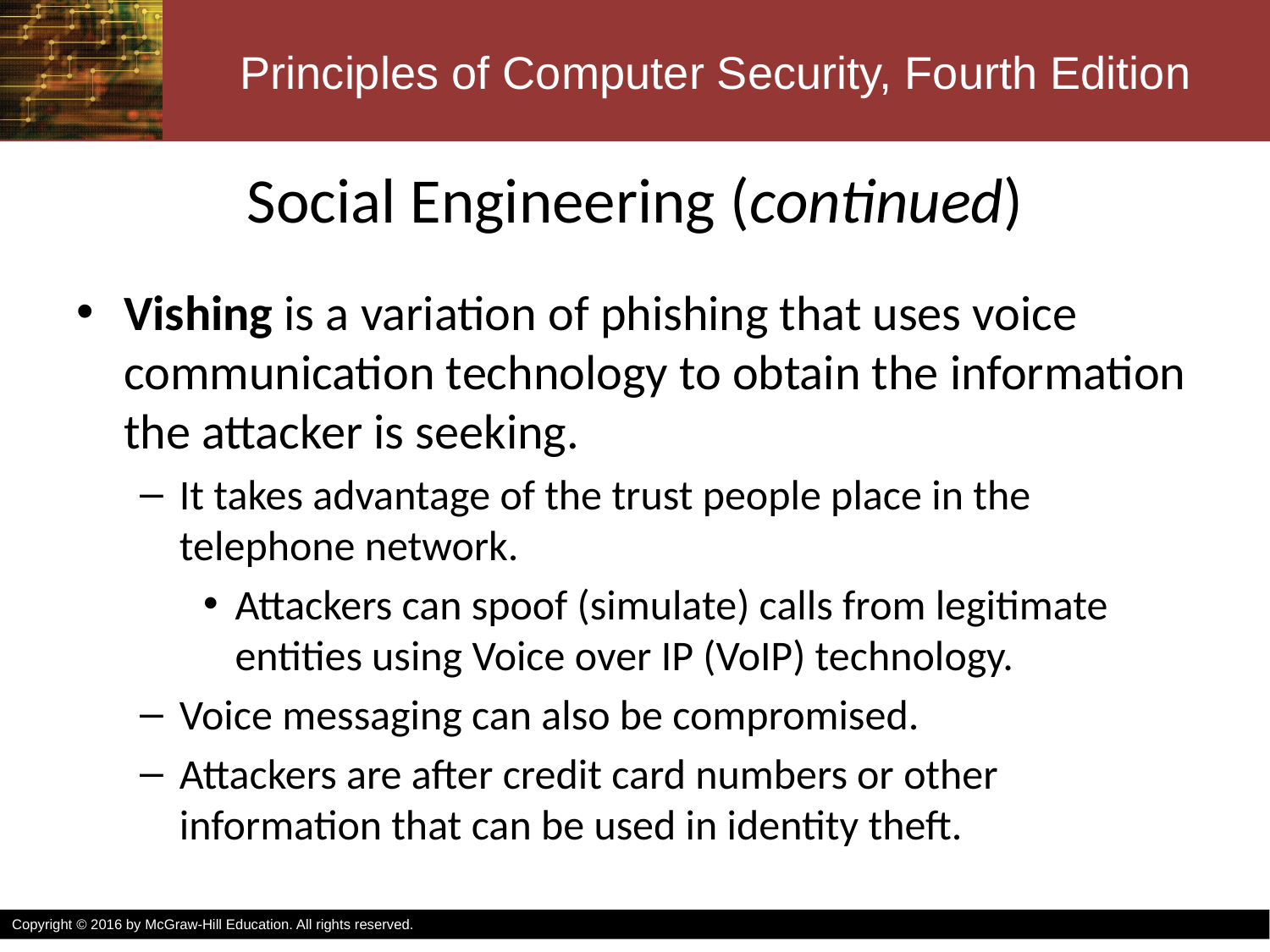

# Social Engineering (continued)
Vishing is a variation of phishing that uses voice communication technology to obtain the information the attacker is seeking.
It takes advantage of the trust people place in the telephone network.
Attackers can spoof (simulate) calls from legitimate entities using Voice over IP (VoIP) technology.
Voice messaging can also be compromised.
Attackers are after credit card numbers or other information that can be used in identity theft.